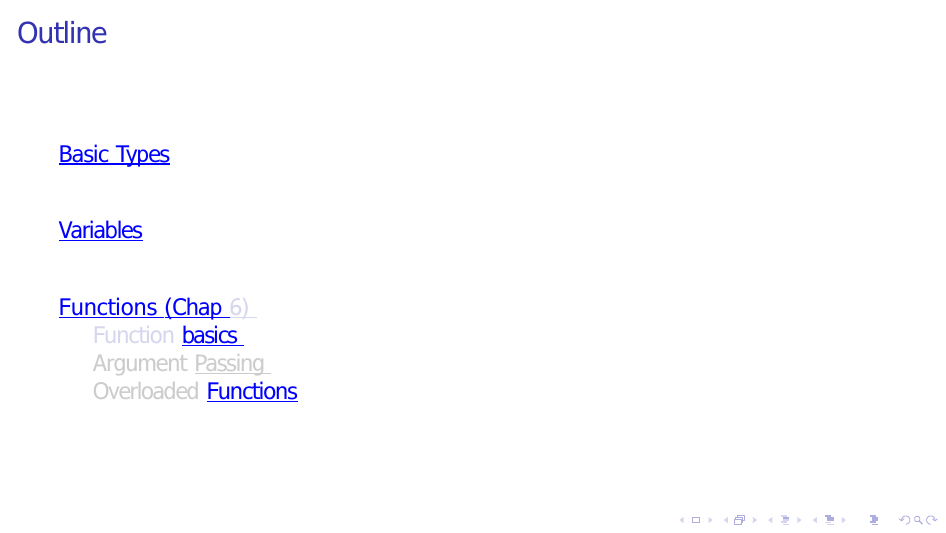

# Outline
Basic Types

Variables

Functions (Chap 6)  Function basics  Argument Passing  Overloaded Functions